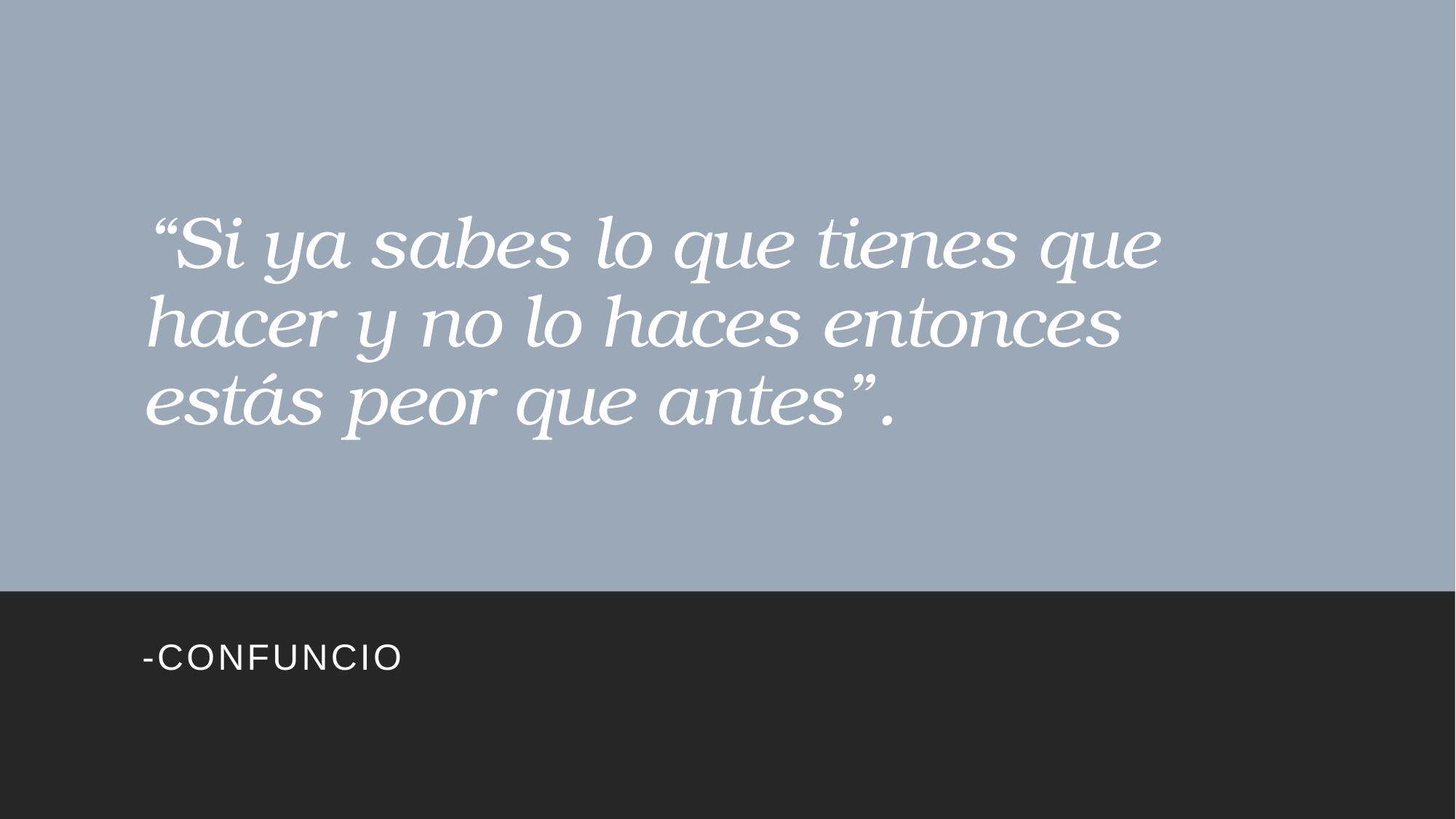

# “Si ya sabes lo que tienes que hacer y no lo haces entonces estás peor que antes”.

-confuncio